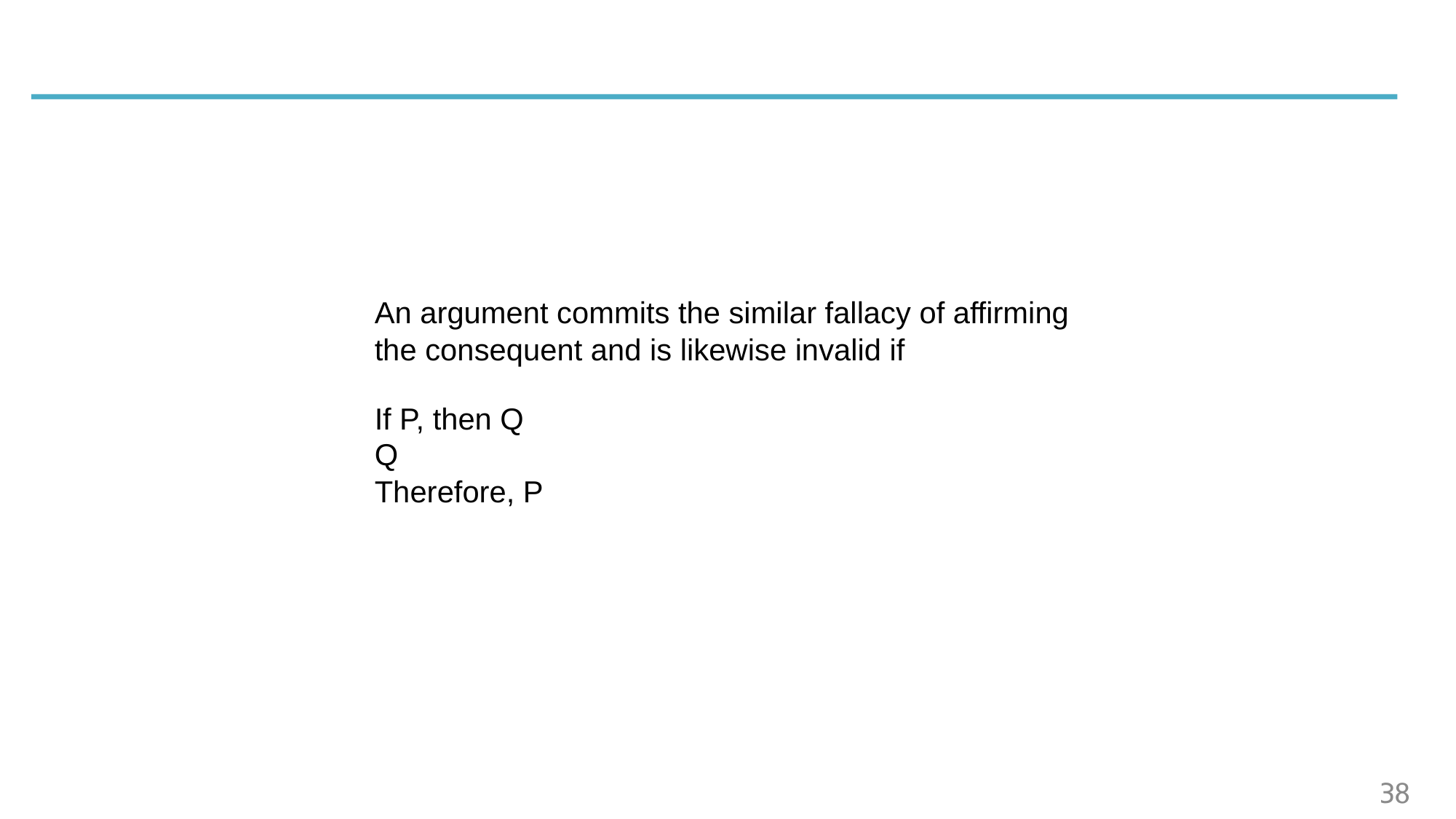

An argument commits the similar fallacy of affirming the consequent and is likewise invalid if

If P, then Q
Q
Therefore, P
38